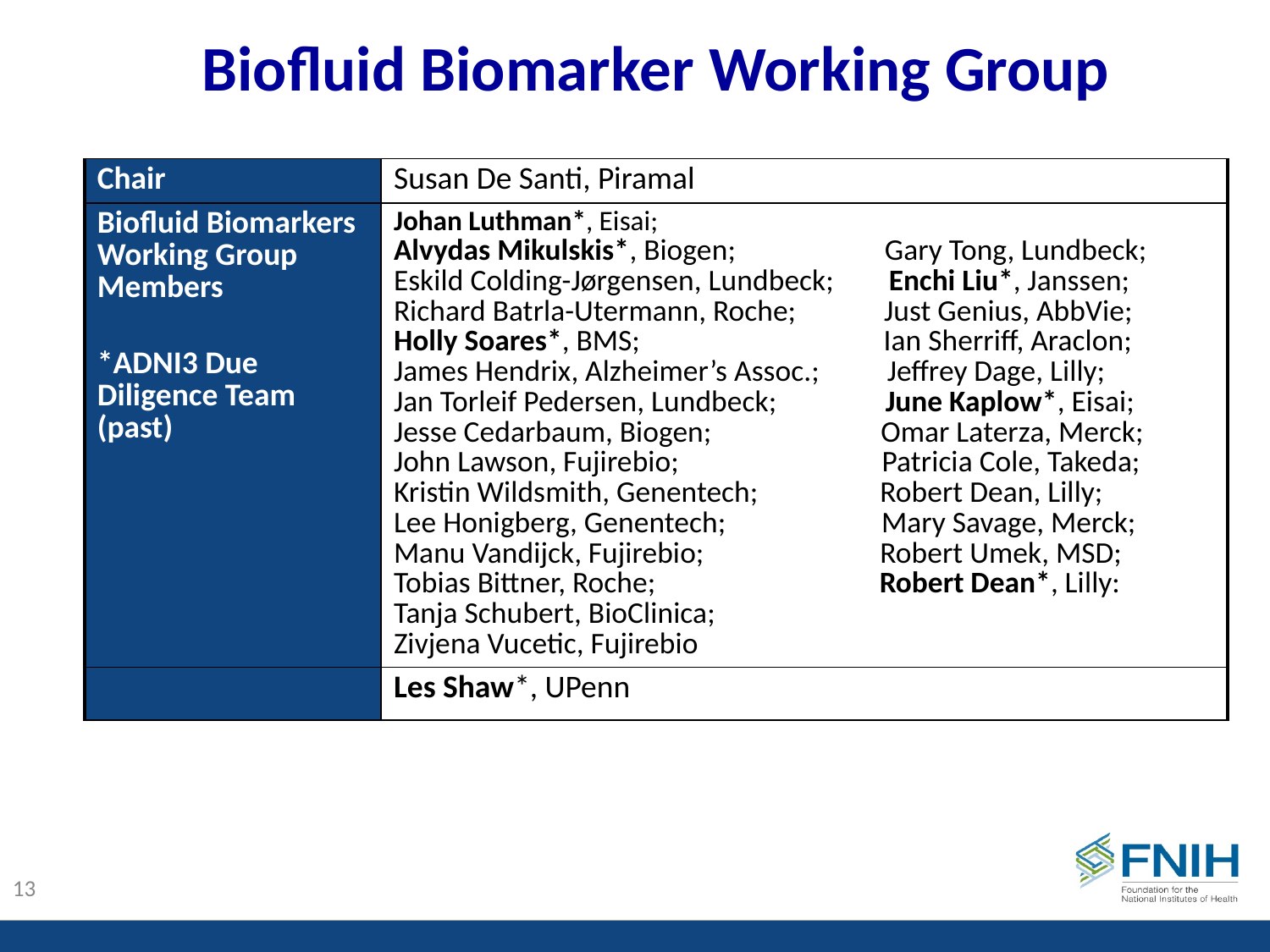

# Biofluid Biomarker Working Group
| Chair | Susan De Santi, Piramal |
| --- | --- |
| Biofluid Biomarkers Working Group Members \*ADNI3 Due Diligence Team (past) | Johan Luthman\*, Eisai; Alvydas Mikulskis\*, Biogen; Gary Tong, Lundbeck; Eskild Colding-Jørgensen, Lundbeck; Enchi Liu\*, Janssen; Richard Batrla-Utermann, Roche; Just Genius, AbbVie; Holly Soares\*, BMS; Ian Sherriff, Araclon; James Hendrix, Alzheimer’s Assoc.; Jeffrey Dage, Lilly; Jan Torleif Pedersen, Lundbeck; June Kaplow\*, Eisai; Jesse Cedarbaum, Biogen; Omar Laterza, Merck; John Lawson, Fujirebio; Patricia Cole, Takeda; Kristin Wildsmith, Genentech; Robert Dean, Lilly; Lee Honigberg, Genentech; Mary Savage, Merck; Manu Vandijck, Fujirebio; Robert Umek, MSD; Tobias Bittner, Roche; Robert Dean\*, Lilly: Tanja Schubert, BioClinica; Zivjena Vucetic, Fujirebio |
|  | Les Shaw\*, UPenn |
13